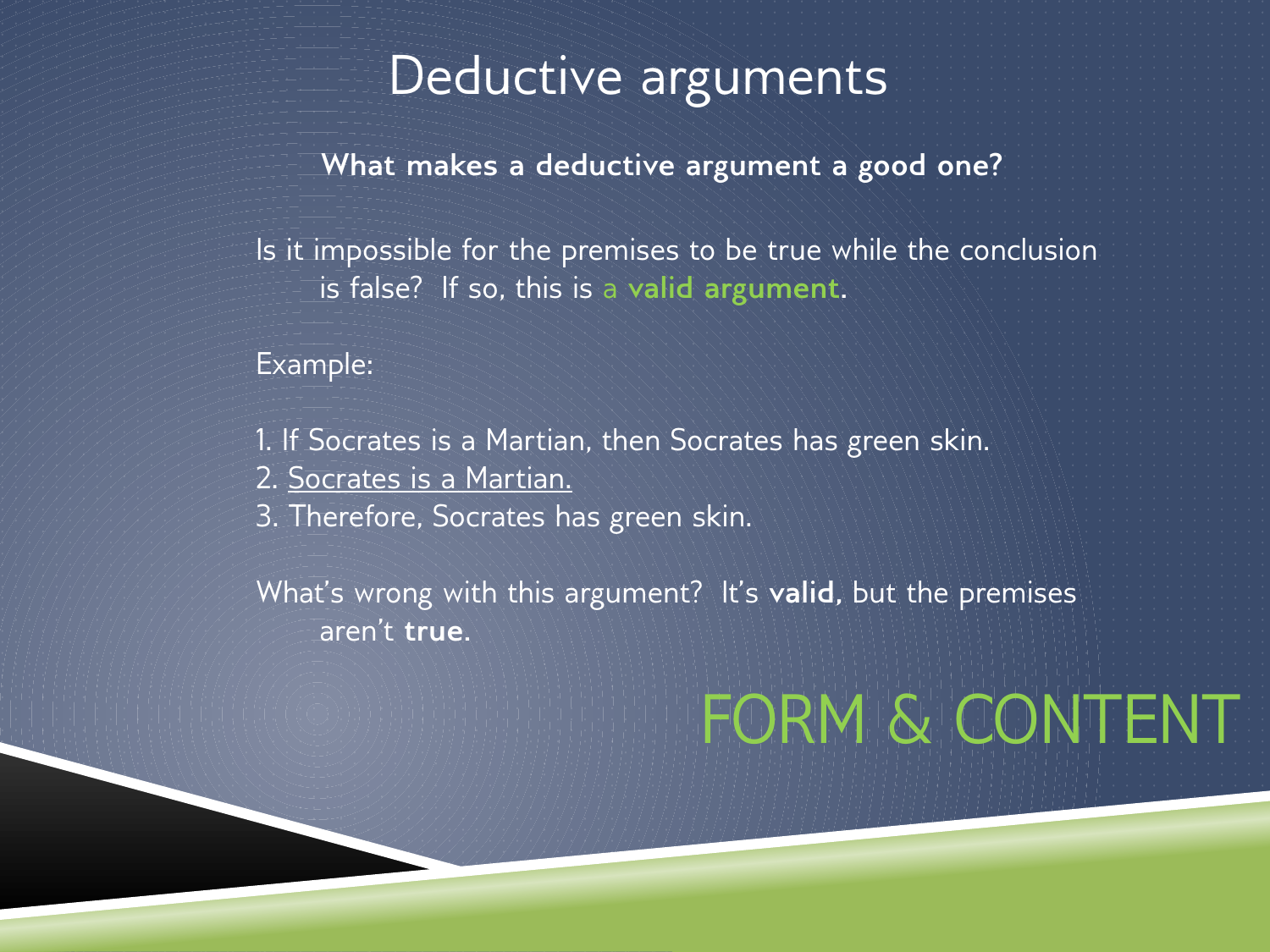

Deductive arguments
What makes a deductive argument a good one?
Is it impossible for the premises to be true while the conclusion is false?  If so, this is a valid argument.

Example:

1. If Socrates is a Martian, then Socrates has green skin.
2. Socrates is a Martian.
3. Therefore, Socrates has green skin.

What’s wrong with this argument?  It’s valid, but the premises aren’t true.

Form & Content